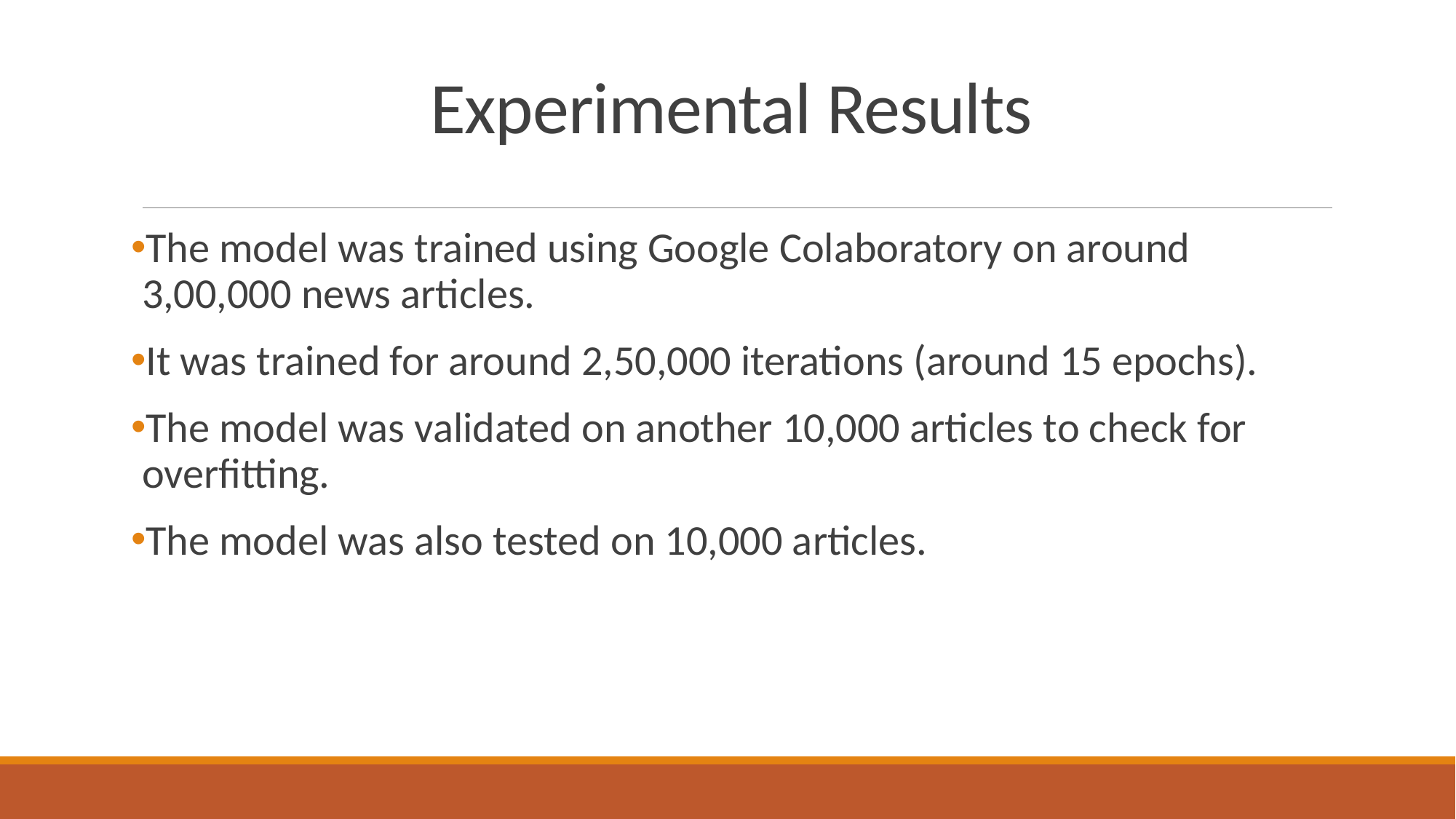

# Experimental Results
The model was trained using Google Colaboratory on around 3,00,000 news articles.
It was trained for around 2,50,000 iterations (around 15 epochs).
The model was validated on another 10,000 articles to check for overfitting.
The model was also tested on 10,000 articles.